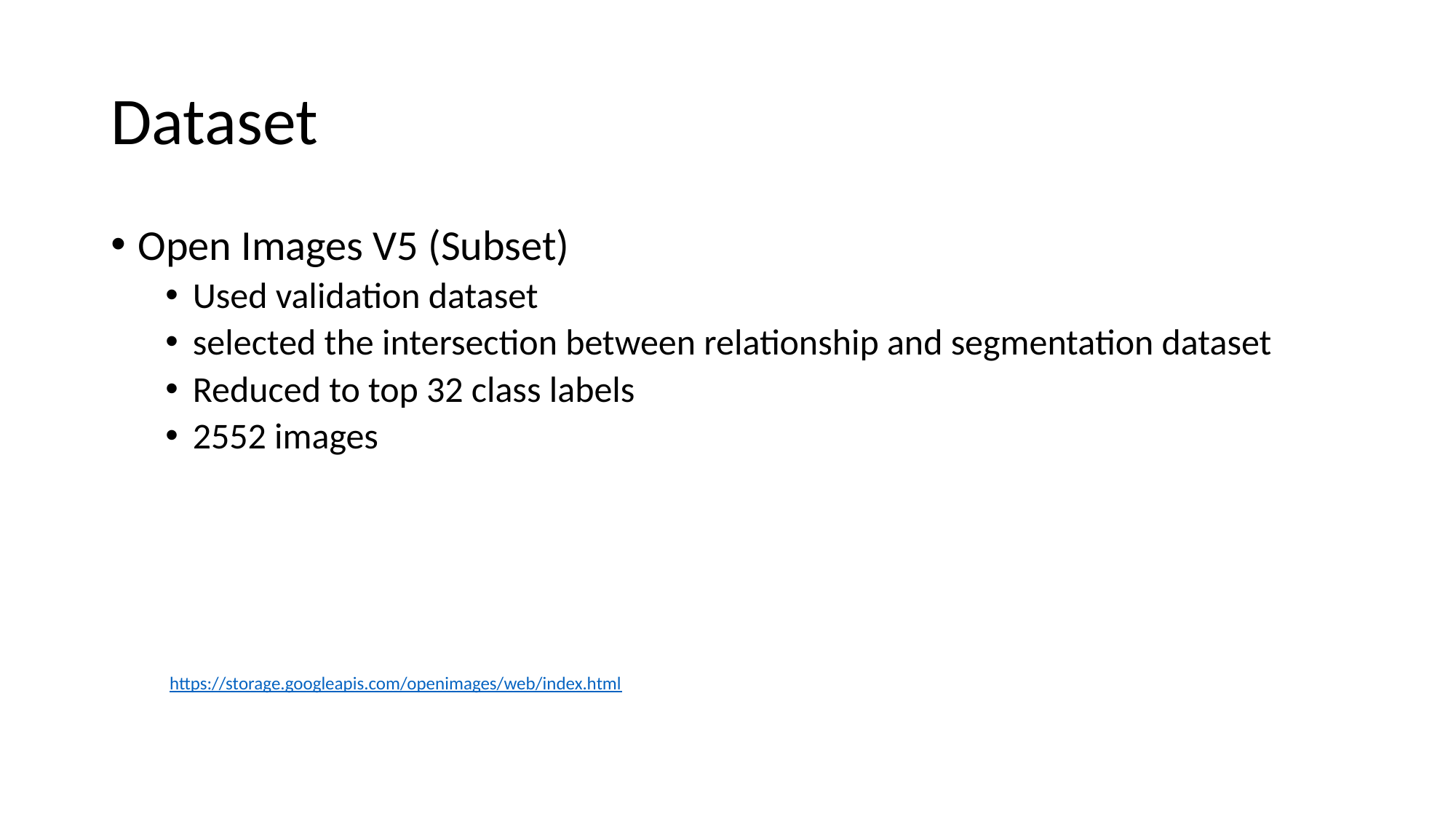

# Dataset
Open Images V5 (Subset)
Used validation dataset
selected the intersection between relationship and segmentation dataset
Reduced to top 32 class labels
2552 images

 https://storage.googleapis.com/openimages/web/index.html